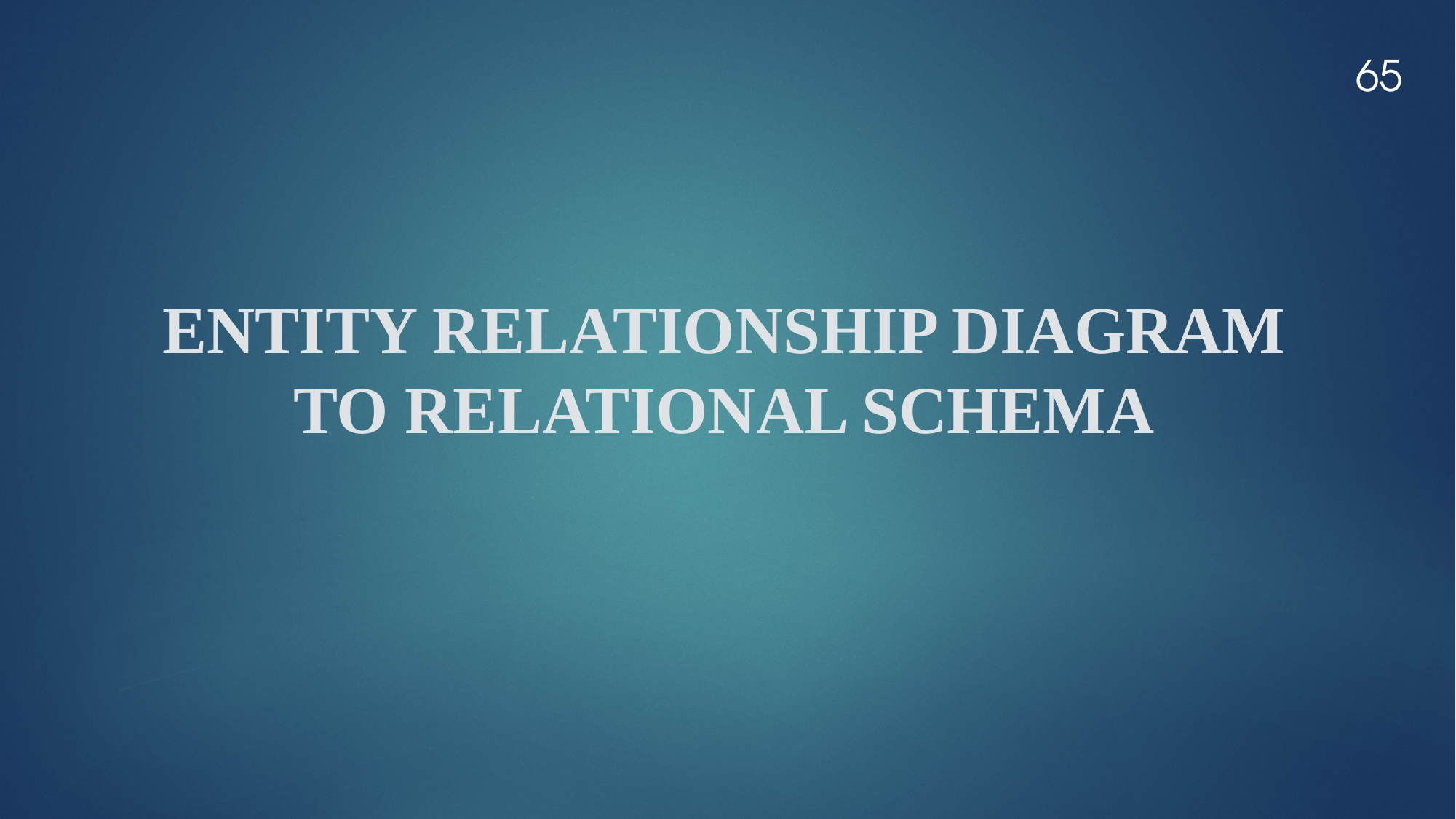

65
# ENTITY RELATIONSHIP DIAGRAM TO RELATIONAL SCHEMA